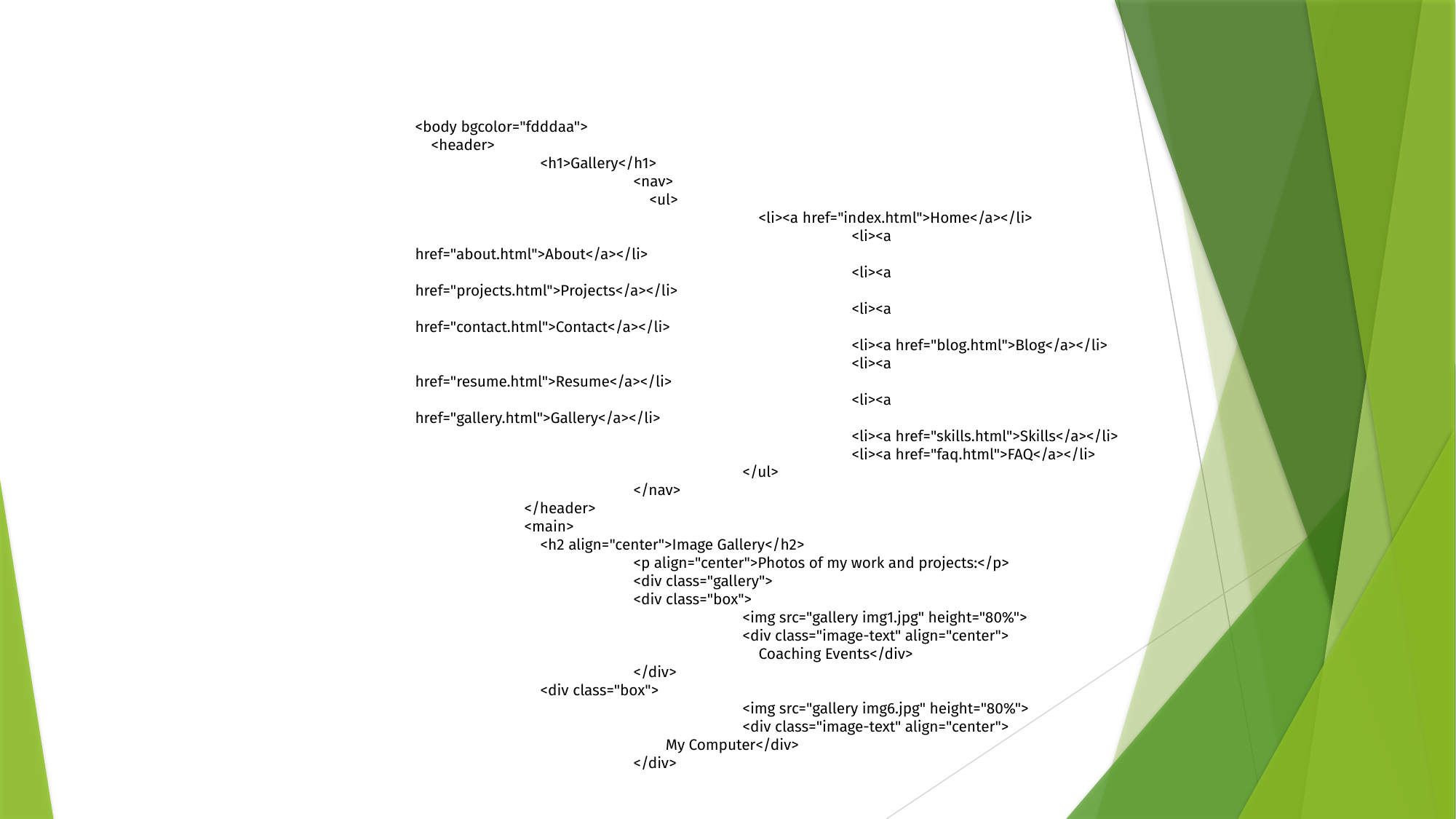

<body bgcolor="fdddaa">
    <header>
	    <h1>Gallery</h1>
		<nav>
		    <ul>
			    <li><a href="index.html">Home</a></li>
				<li><a href="about.html">About</a></li>
				<li><a href="projects.html">Projects</a></li>
				<li><a href="contact.html">Contact</a></li>
				<li><a href="blog.html">Blog</a></li>
				<li><a href="resume.html">Resume</a></li>
				<li><a href="gallery.html">Gallery</a></li>
				<li><a href="skills.html">Skills</a></li>
				<li><a href="faq.html">FAQ</a></li>
			</ul>
		</nav>
	</header>
	<main>
	    <h2 align="center">Image Gallery</h2>
		<p align="center">Photos of my work and projects:</p>
		<div class="gallery">
		<div class="box">
			<img src="gallery img1.jpg" height="80%">
			<div class="image-text" align="center">
			    Coaching Events</div>
		</div>
	    <div class="box">
			<img src="gallery img6.jpg" height="80%">
			<div class="image-text" align="center">
		        My Computer</div>
		</div>